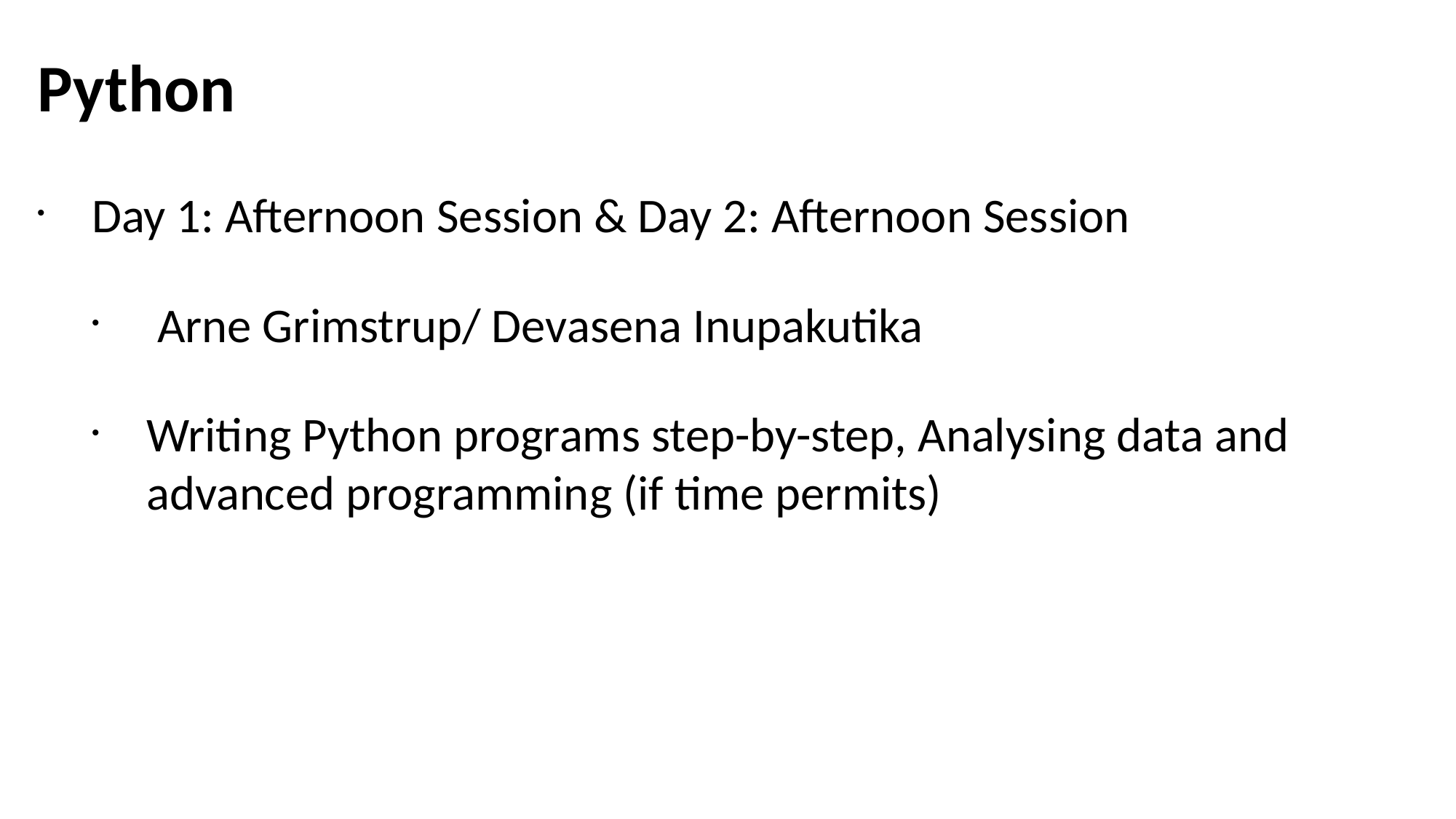

Python
Day 1: Afternoon Session & Day 2: Afternoon Session
 Arne Grimstrup/ Devasena Inupakutika
Writing Python programs step-by-step, Analysing data and advanced programming (if time permits)